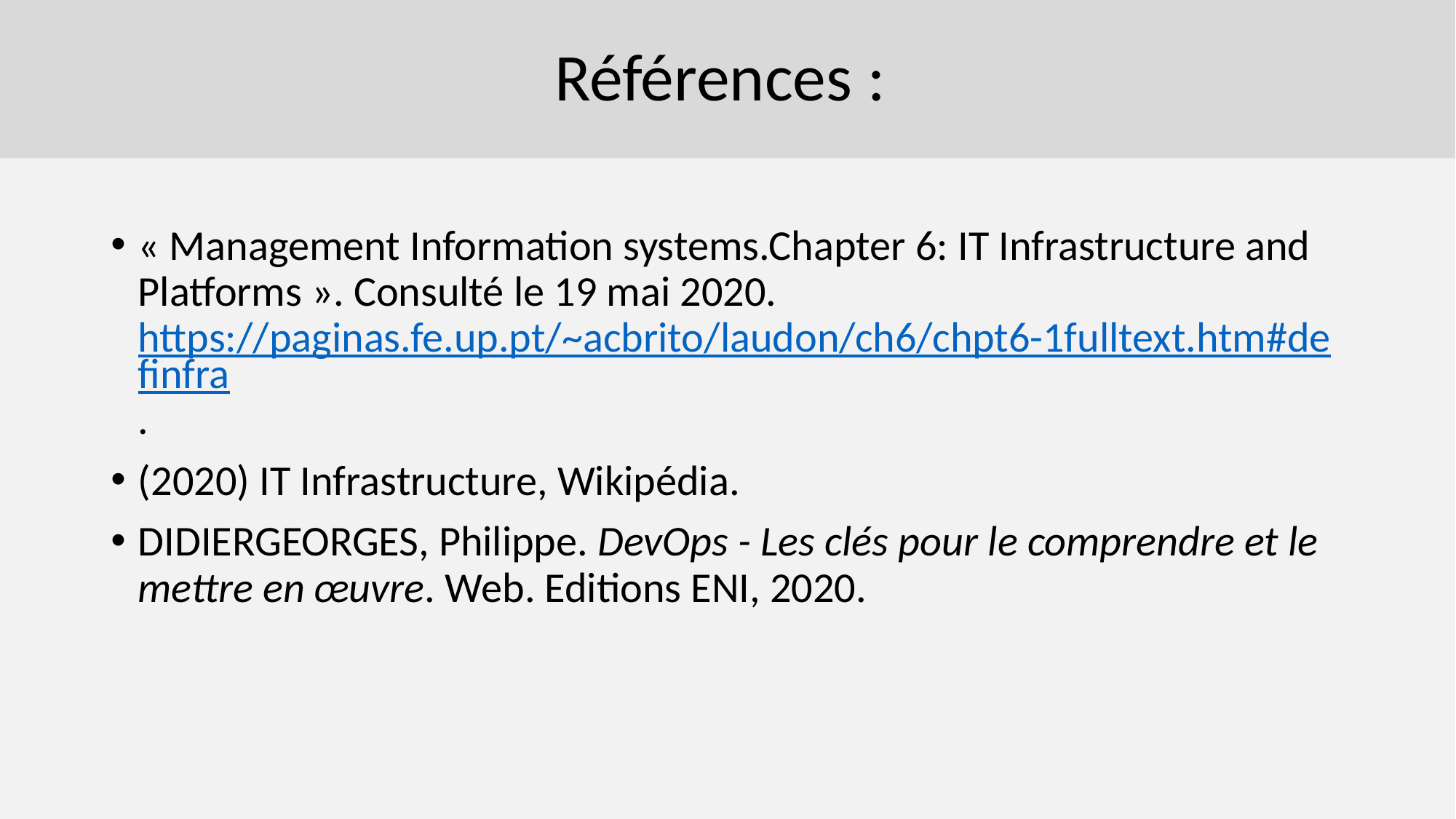

# Références :
« Management Information systems.Chapter 6: IT Infrastructure and Platforms ». Consulté le 19 mai 2020. https://paginas.fe.up.pt/~acbrito/laudon/ch6/chpt6-1fulltext.htm#definfra.
(2020) IT Infrastructure, Wikipédia.
DIDIERGEORGES, Philippe. DevOps - Les clés pour le comprendre et le mettre en œuvre. Web. Editions ENI, 2020.